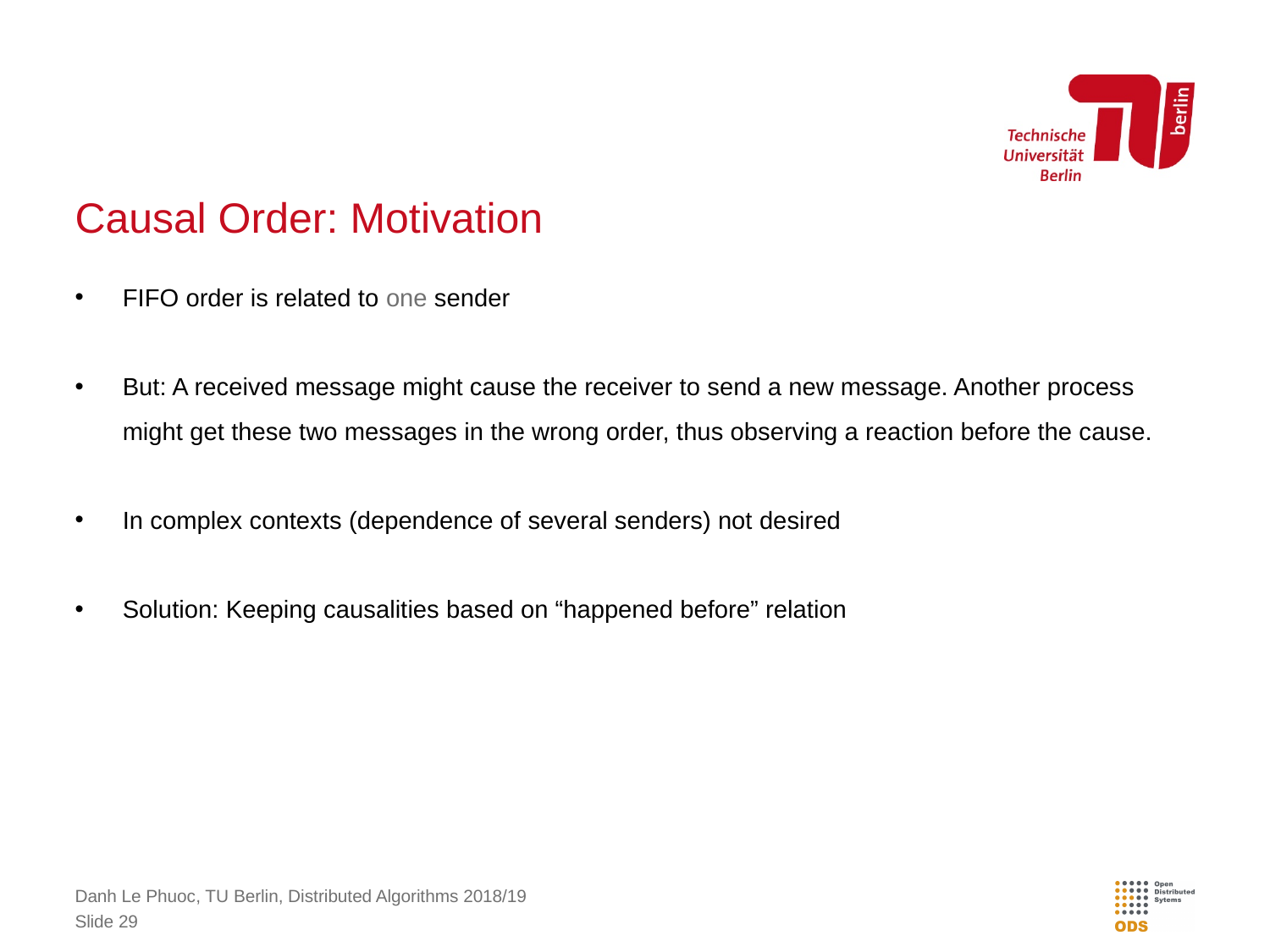

# Causal Order: Motivation
FIFO order is related to one sender

But: A received message might cause the receiver to send a new message. Another process might get these two messages in the wrong order, thus observing a reaction before the cause.

In complex contexts (dependence of several senders) not desired

Solution: Keeping causalities based on “happened before” relation
Danh Le Phuoc, TU Berlin, Distributed Algorithms 2018/19
Slide 29